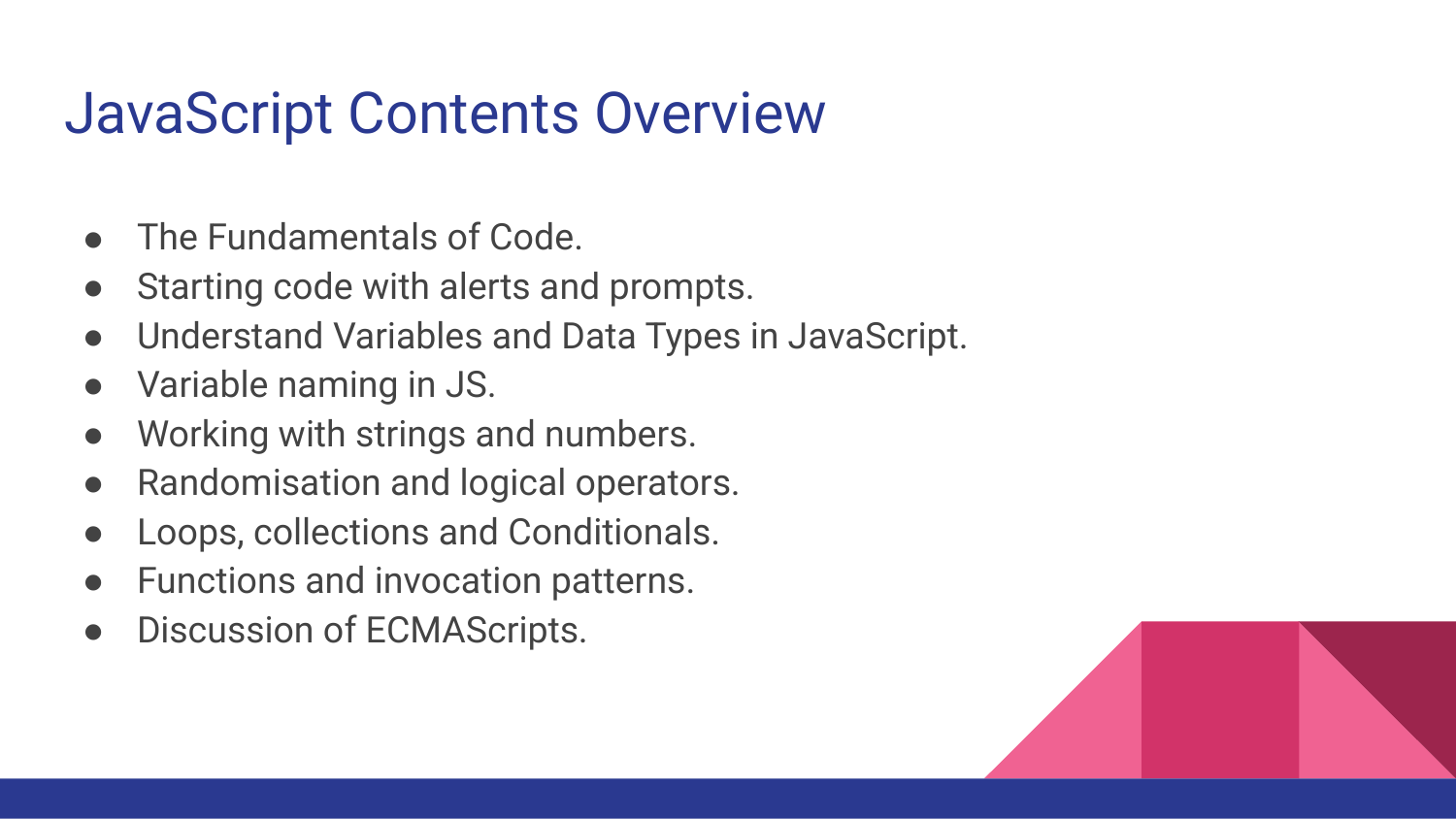

# JavaScript Contents Overview
The Fundamentals of Code.
Starting code with alerts and prompts.
Understand Variables and Data Types in JavaScript.
Variable naming in JS.
Working with strings and numbers.
Randomisation and logical operators.
Loops, collections and Conditionals.
Functions and invocation patterns.
Discussion of ECMAScripts.